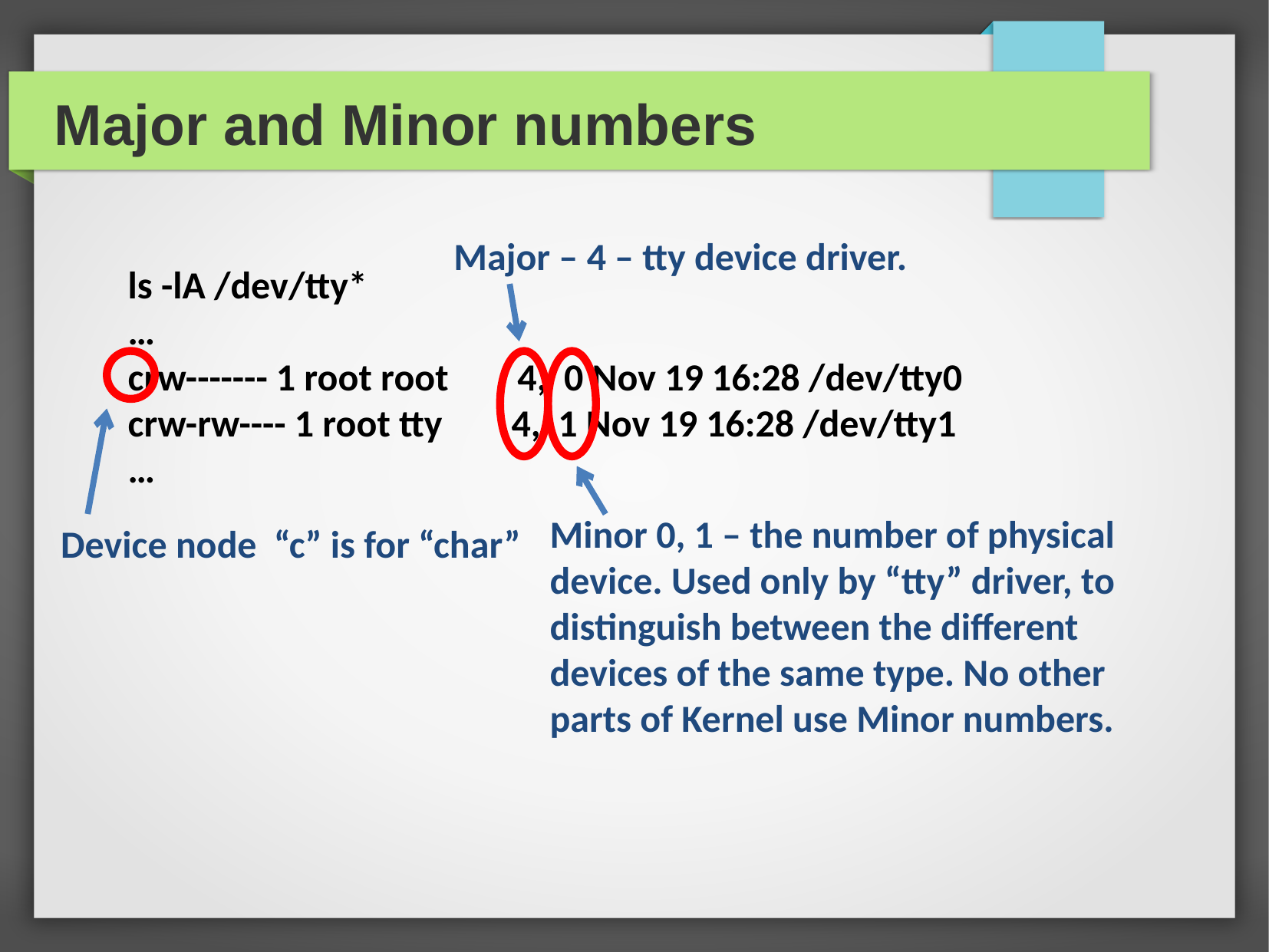

Major and Minor numbers
Major – 4 – tty device driver.

ls -lA /dev/tty*
…
crw------- 1 root root        4,  0 Nov 19 16:28 /dev/tty0
crw-rw---- 1 root tty        4,  1 Nov 19 16:28 /dev/tty1
…

Minor 0, 1 – the number of physical device. Used only by “tty” driver, to distinguish between the different devices of the same type. No other parts of Kernel use Minor numbers.
Device node  “c” is for “char”